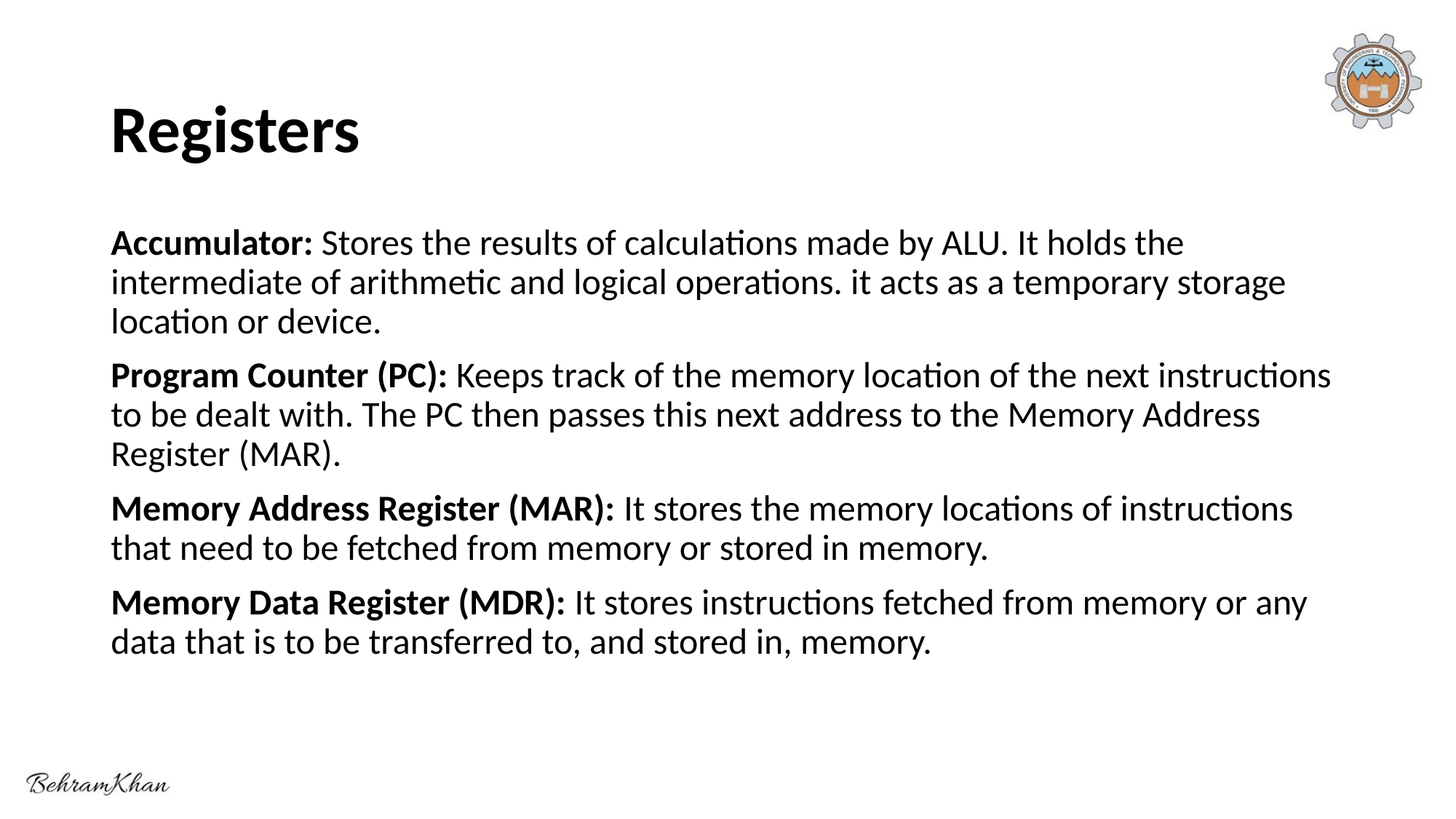

# Registers
Accumulator: Stores the results of calculations made by ALU. It holds the intermediate of arithmetic and logical operations. it acts as a temporary storage location or device.
Program Counter (PC): Keeps track of the memory location of the next instructions to be dealt with. The PC then passes this next address to the Memory Address Register (MAR).
Memory Address Register (MAR): It stores the memory locations of instructions that need to be fetched from memory or stored in memory.
Memory Data Register (MDR): It stores instructions fetched from memory or any data that is to be transferred to, and stored in, memory.